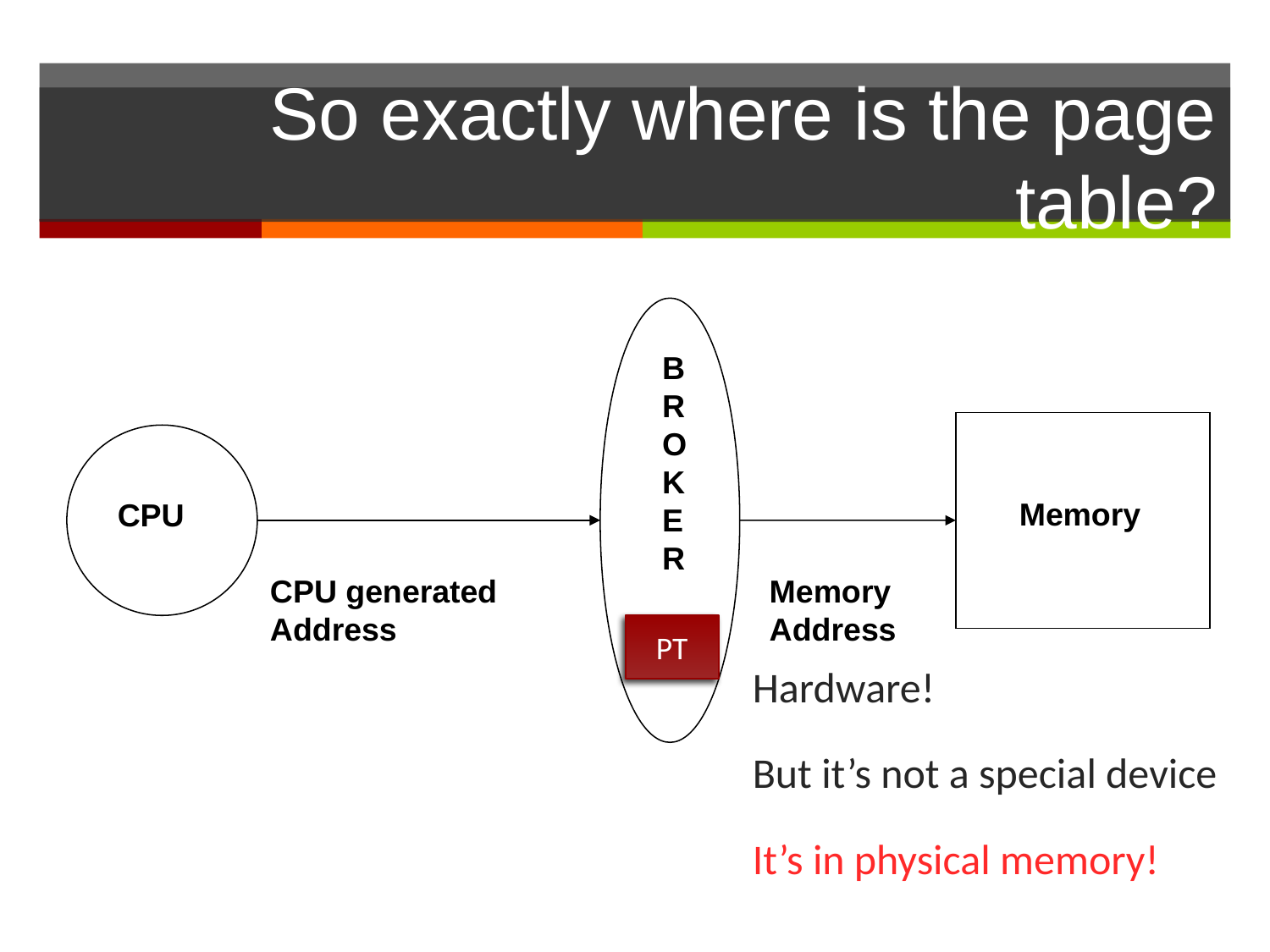

# So exactly where is the page table?

B
R
O
K
E
R

Memory
CPU
CPU generated
Address
Memory
Address
PT
Hardware!
But it’s not a special device
It’s in physical memory!